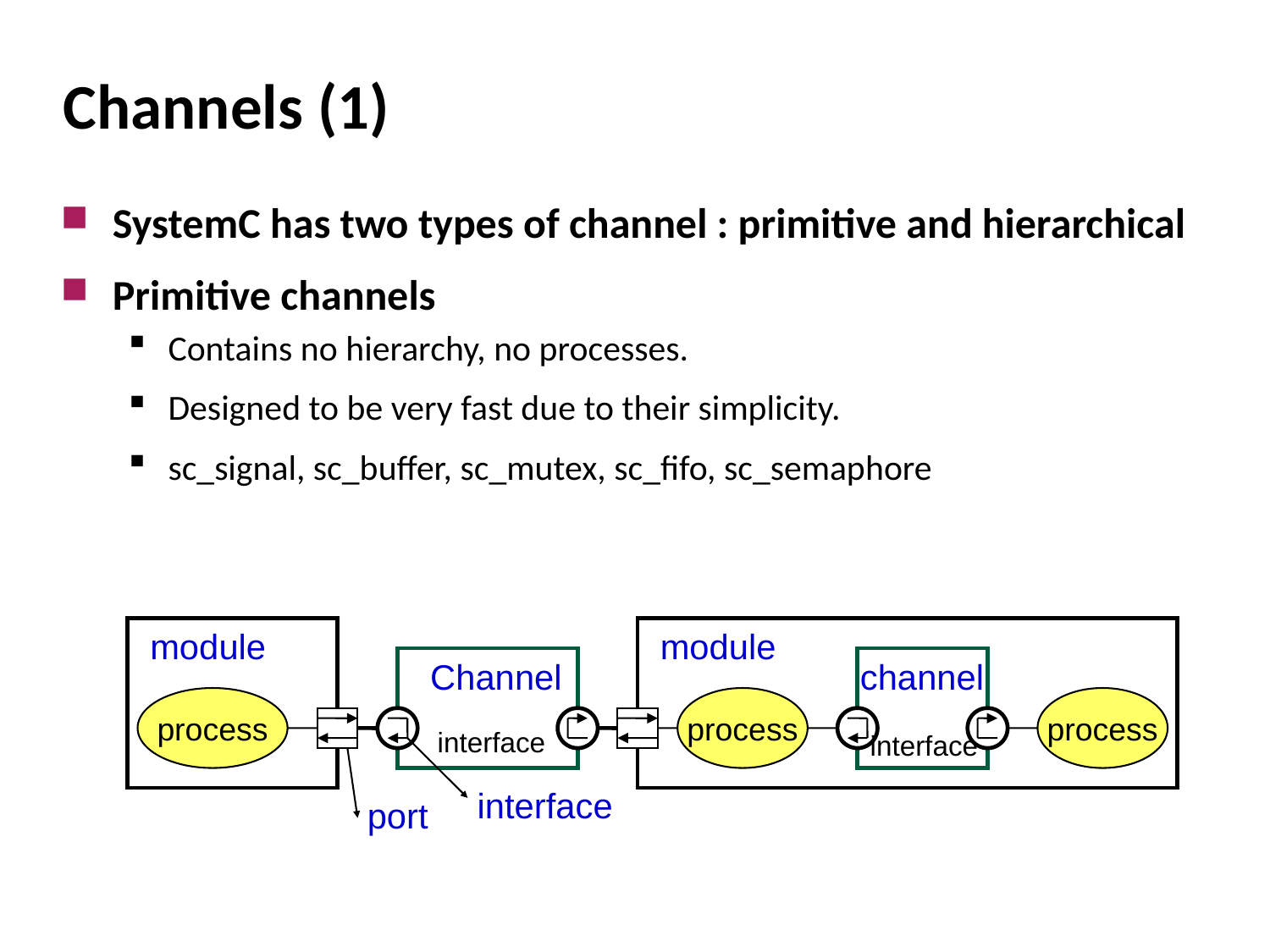

# Channels (1)
SystemC has two types of channel : primitive and hierarchical
Primitive channels
Contains no hierarchy, no processes.
Designed to be very fast due to their simplicity.
sc_signal, sc_buffer, sc_mutex, sc_fifo, sc_semaphore

module
module

Channel
channel

process
process
process

interface

interface

interface
port